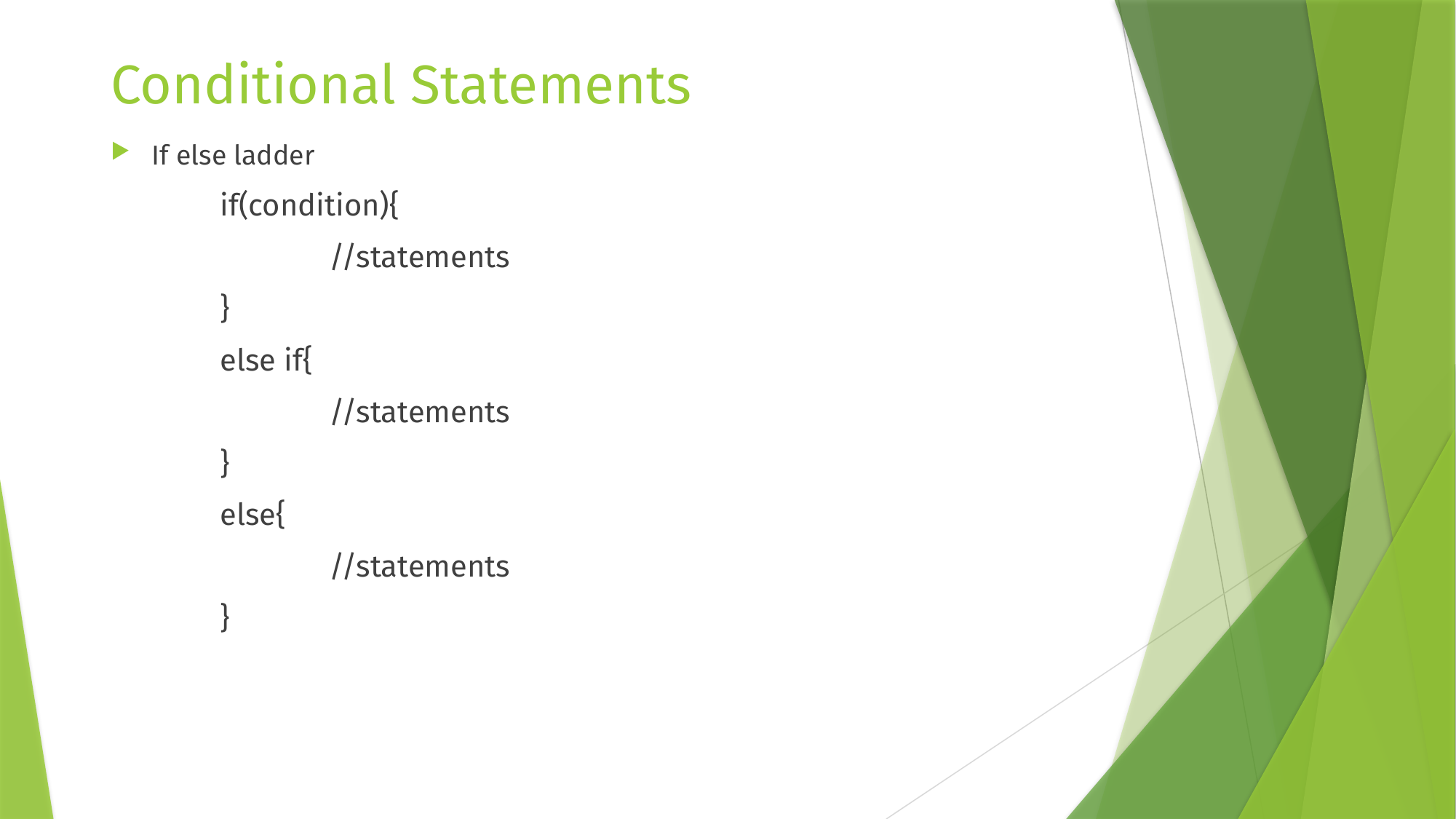

# Conditional Statements
If else ladder
	if(condition){
		//statements
	}
	else if{
		//statements
	}
	else{
		//statements
	}